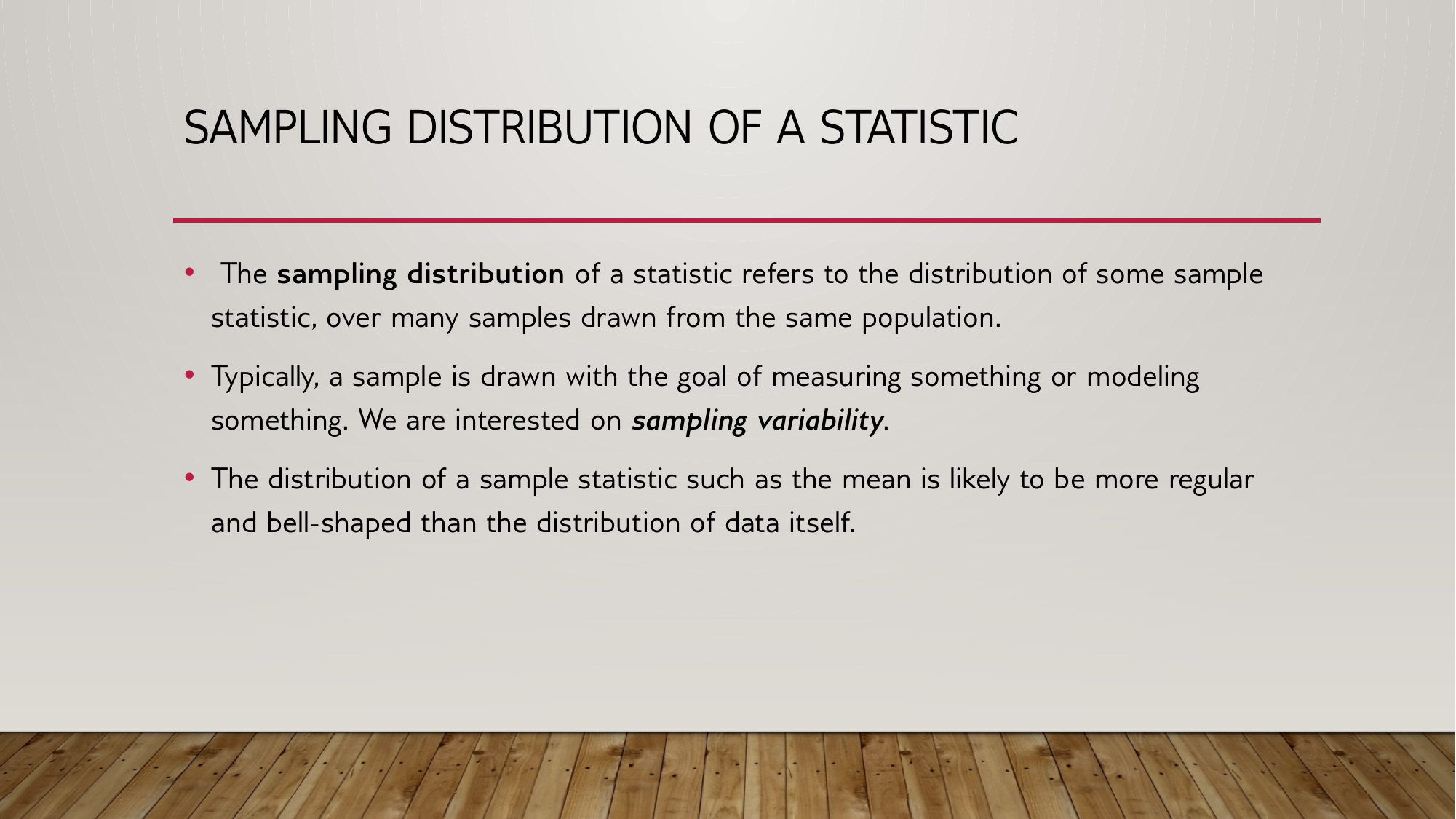

# Sampling distribution of a statistic
 The sampling distribution of a statistic refers to the distribution of some sample statistic, over many samples drawn from the same population.
Typically, a sample is drawn with the goal of measuring something or modeling something. We are interested on sampling variability.
The distribution of a sample statistic such as the mean is likely to be more regular and bell-shaped than the distribution of data itself.